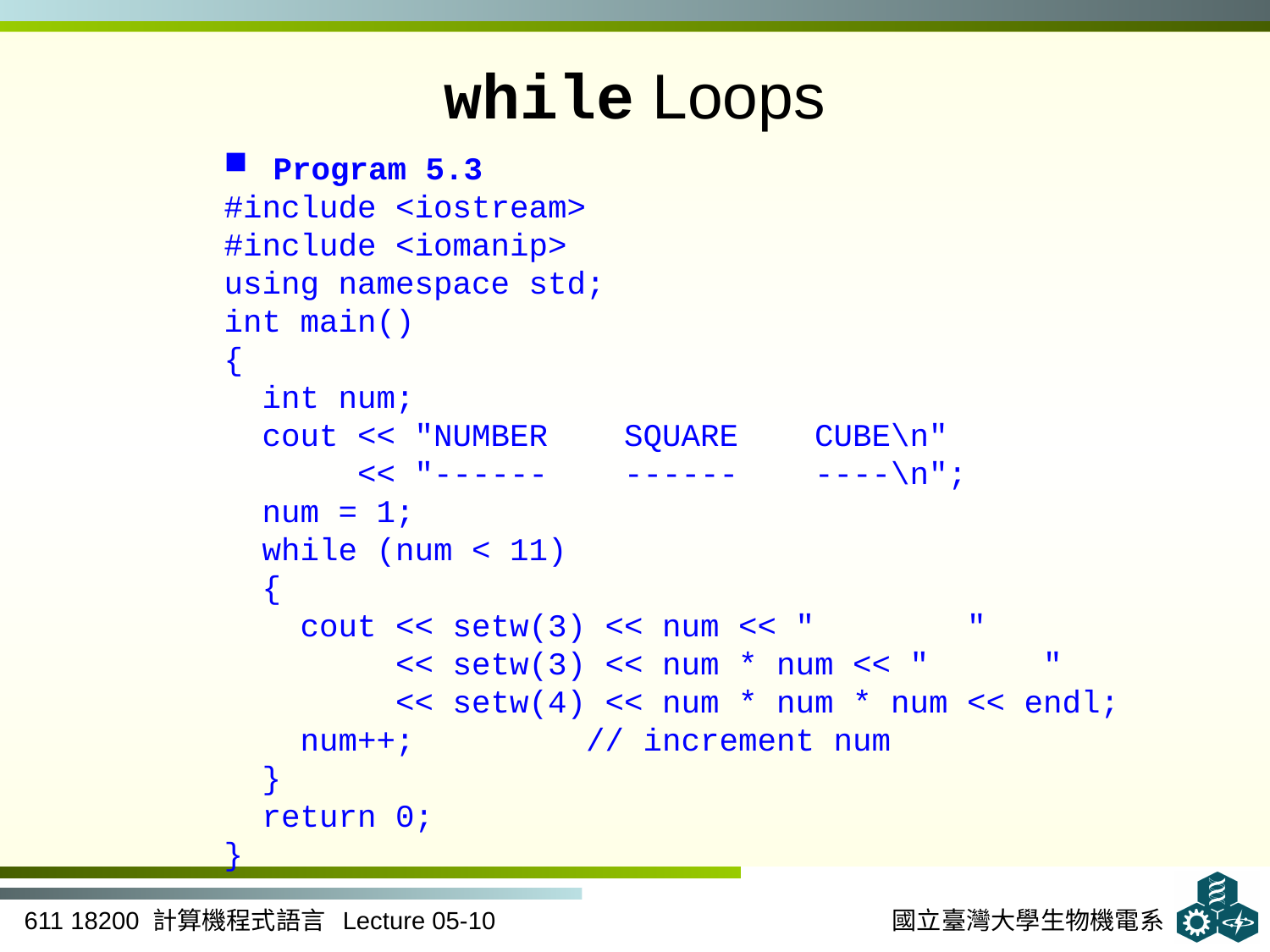

# while Loops
 Program 5.3
#include <iostream>
#include <iomanip>
using namespace std;
int main()
{
  int num;
  cout << "NUMBER    SQUARE    CUBE\n"
       << "------    ------    ----\n";
  num = 1;
  while (num < 11)
  {
    cout << setw(3) << num << "        "
	         << setw(3) << num * num << "      "
         << setw(4) << num * num * num << endl;
    num++;         // increment num
  }
  return 0;
}